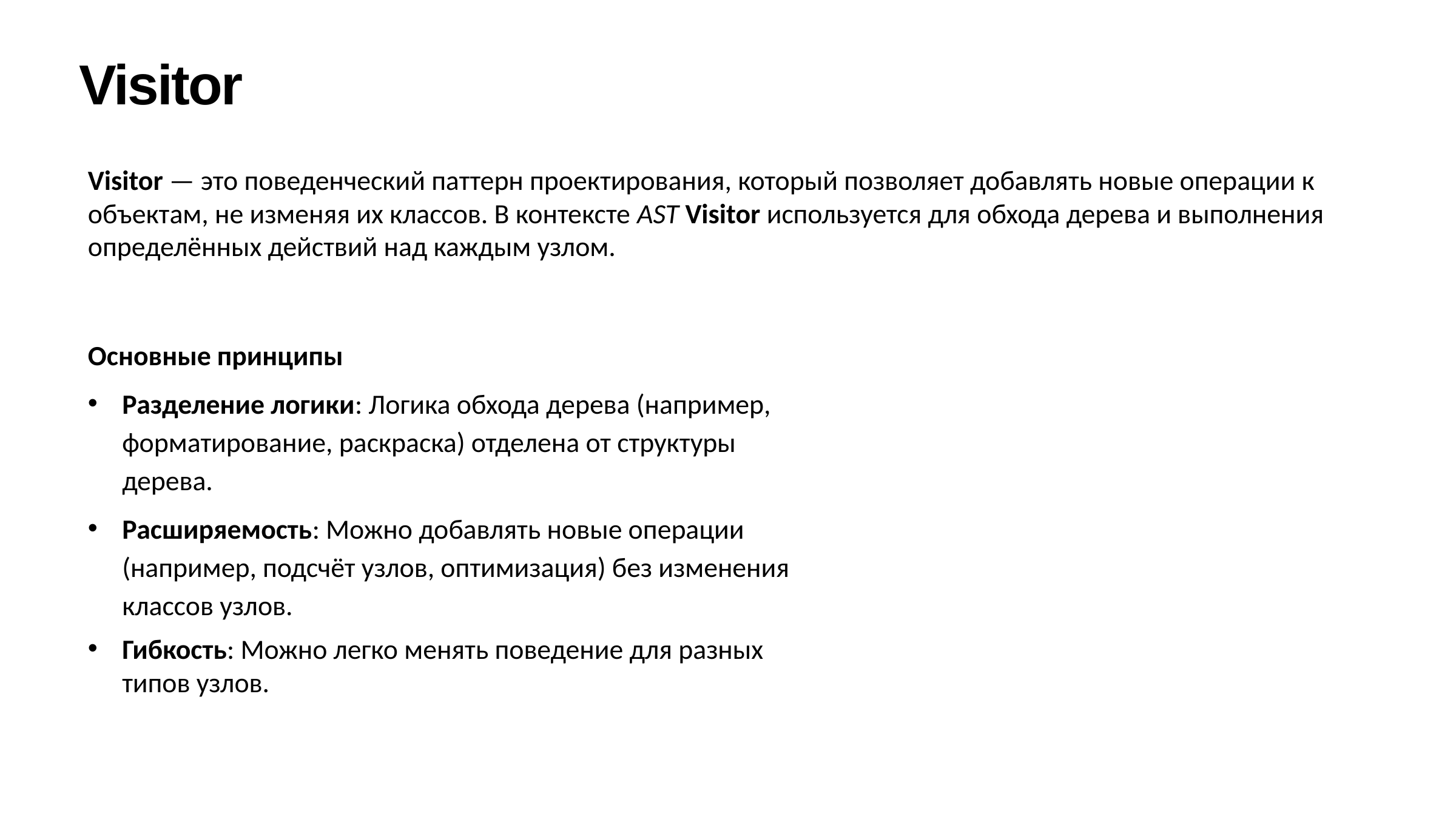

Visitor
Visitor — это поведенческий паттерн проектирования, который позволяет добавлять новые операции к объектам, не изменяя их классов. В контексте AST Visitor используется для обхода дерева и выполнения определённых действий над каждым узлом.
Основные принципы
Разделение логики: Логика обхода дерева (например, форматирование, раскраска) отделена от структуры дерева.
Расширяемость: Можно добавлять новые операции (например, подсчёт узлов, оптимизация) без изменения классов узлов.
Гибкость: Можно легко менять поведение для разных типов узлов.